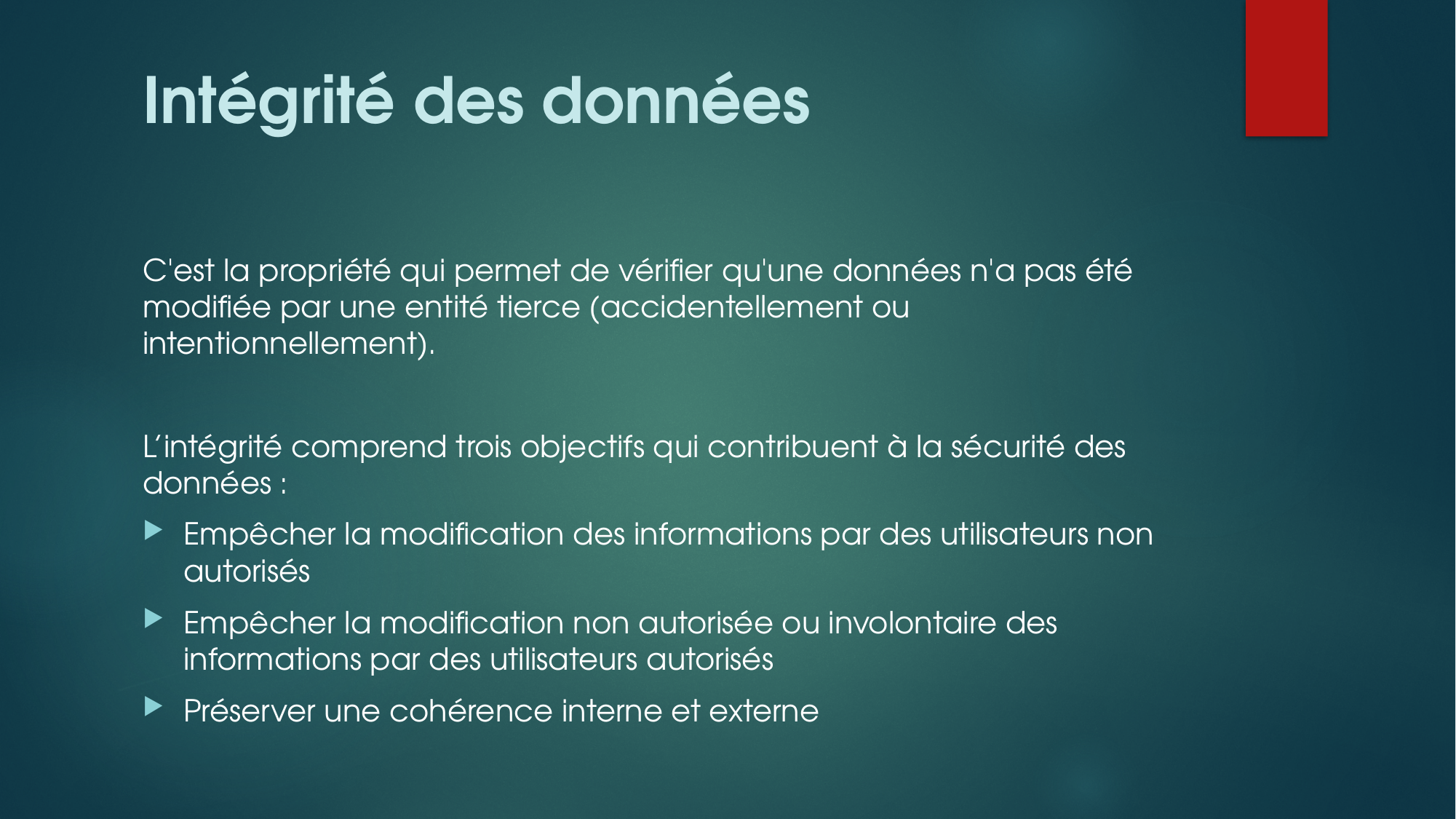

# Intégrité des données
C'est la propriété qui permet de vérifier qu'une données n'a pas été modifiée par une entité tierce (accidentellement ou intentionnellement).

L’intégrité comprend trois objectifs qui contribuent à la sécurité des données :
Empêcher la modification des informations par des utilisateurs non autorisés
Empêcher la modification non autorisée ou involontaire des informations par des utilisateurs autorisés
Préserver une cohérence interne et externe